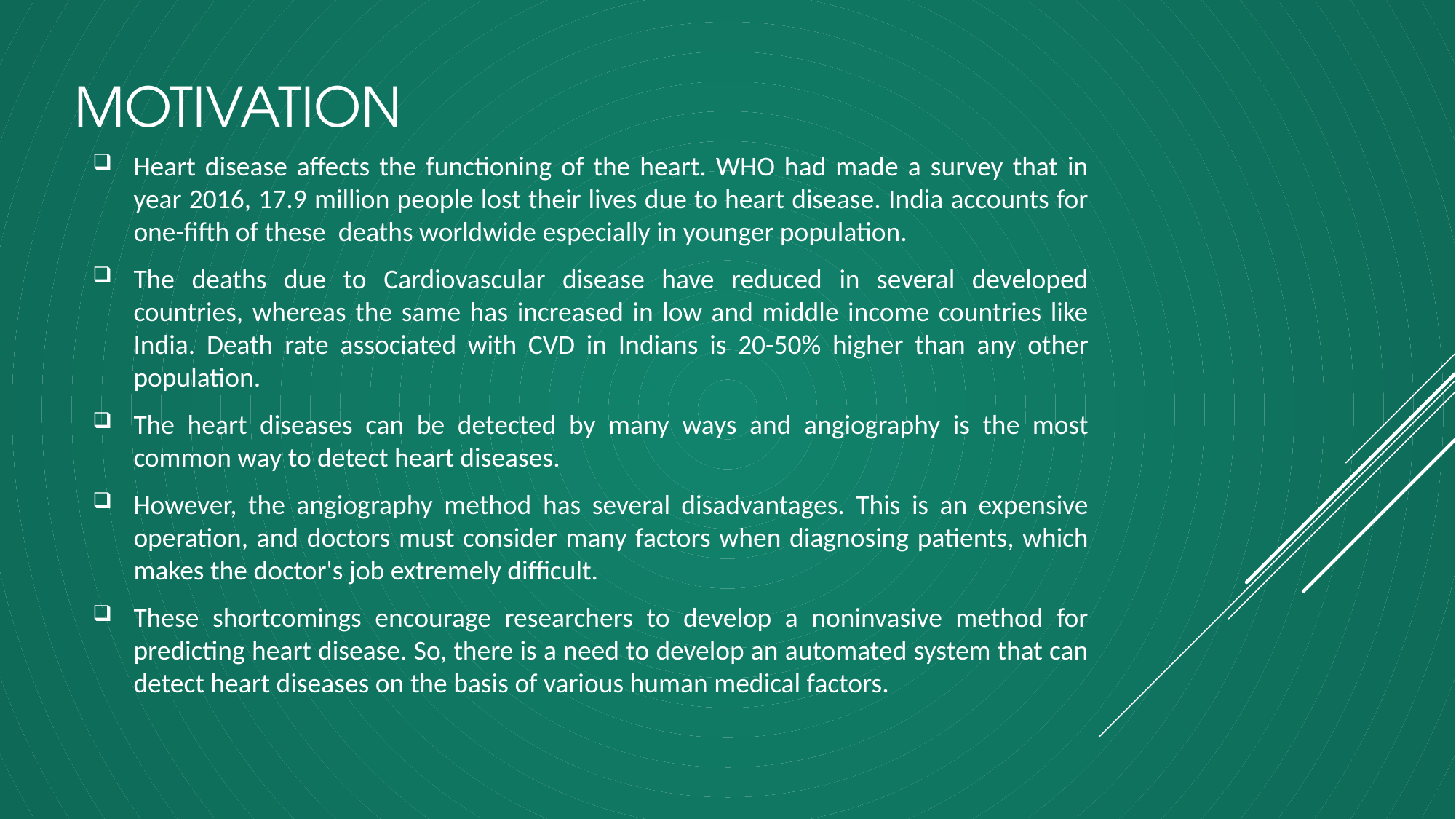

# Motivation
Heart disease affects the functioning of the heart. WHO had made a survey that in year 2016, 17.9 million people lost their lives due to heart disease. India accounts for one-fifth of these  deaths worldwide especially in younger population.
The deaths due to Cardiovascular disease have reduced in several developed countries, whereas the same has increased in low and middle income countries like India. Death rate associated with CVD in Indians is 20-50% higher than any other population.
The heart diseases can be detected by many ways and angiography is the most common way to detect heart diseases.
However, the angiography method has several disadvantages. This is an expensive operation, and doctors must consider many factors when diagnosing patients, which makes the doctor's job extremely difficult.
These shortcomings encourage researchers to develop a noninvasive method for predicting heart disease. So, there is a need to develop an automated system that can detect heart diseases on the basis of various human medical factors.